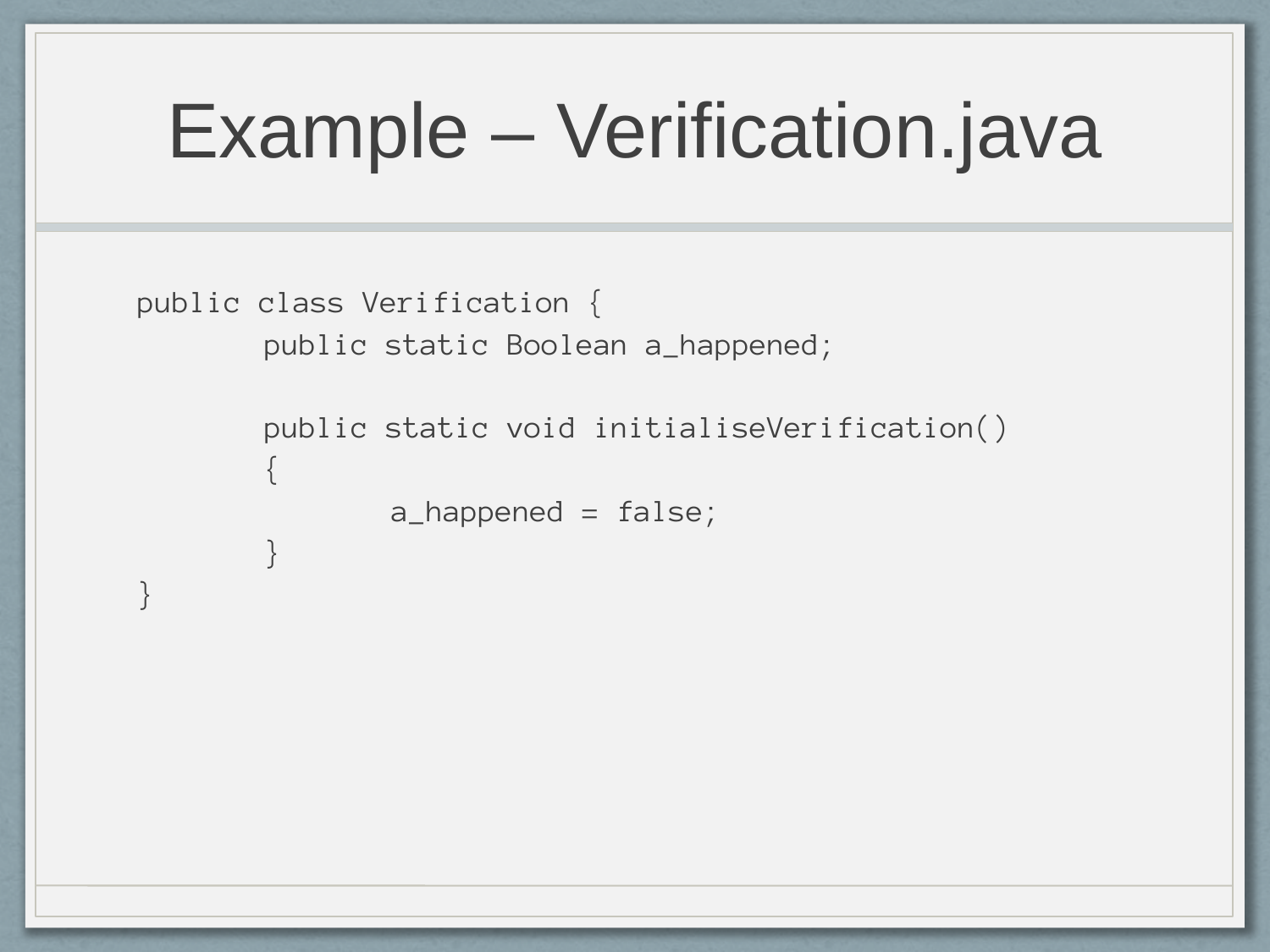

# Example – Verification.java
public class Verification {
	public static Boolean a_happened;

	public static void initialiseVerification()
	{
		a_happened = false;
	}
}